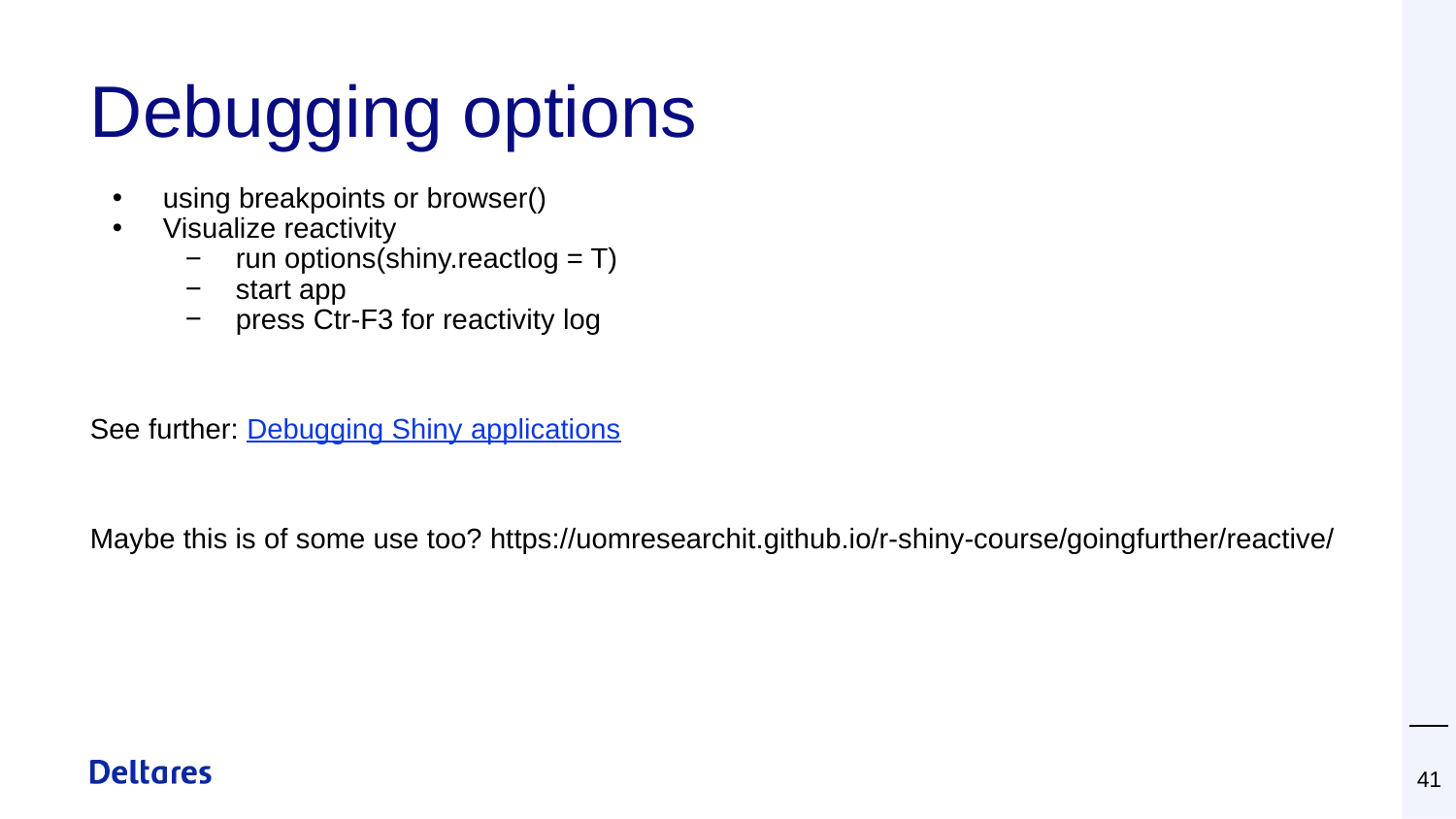

# Debugging options
using breakpoints or browser()
Visualize reactivity
run options(shiny.reactlog = T)
start app
press Ctr-F3 for reactivity log

See further: Debugging Shiny applications

Maybe this is of some use too? https://uomresearchit.github.io/r-shiny-course/goingfurther/reactive/

41